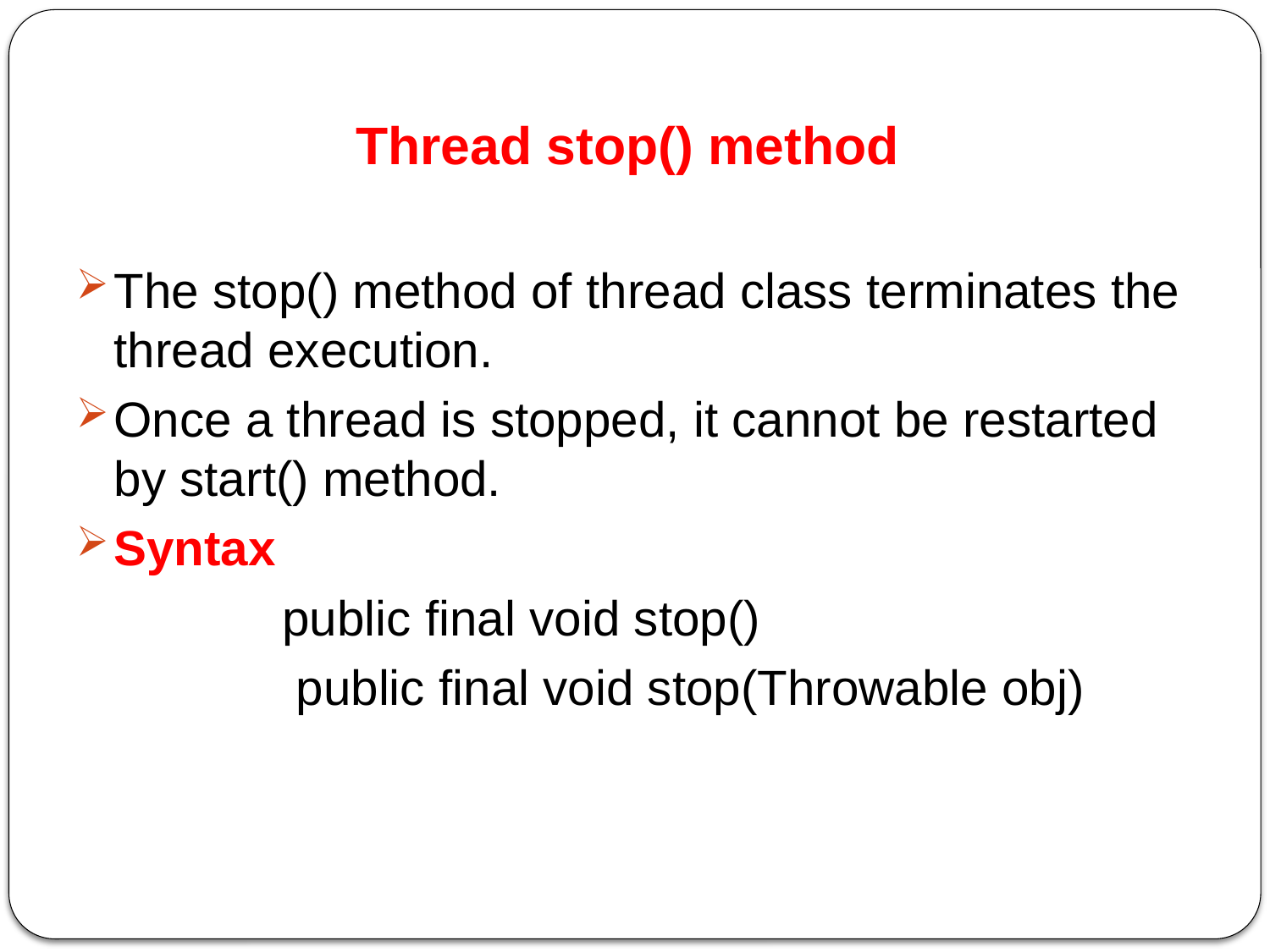

Thread stop() method

The stop() method of thread class terminates the thread execution.
Once a thread is stopped, it cannot be restarted by start() method.
Syntax
               public final void stop()
                public final void stop(Throwable obj)